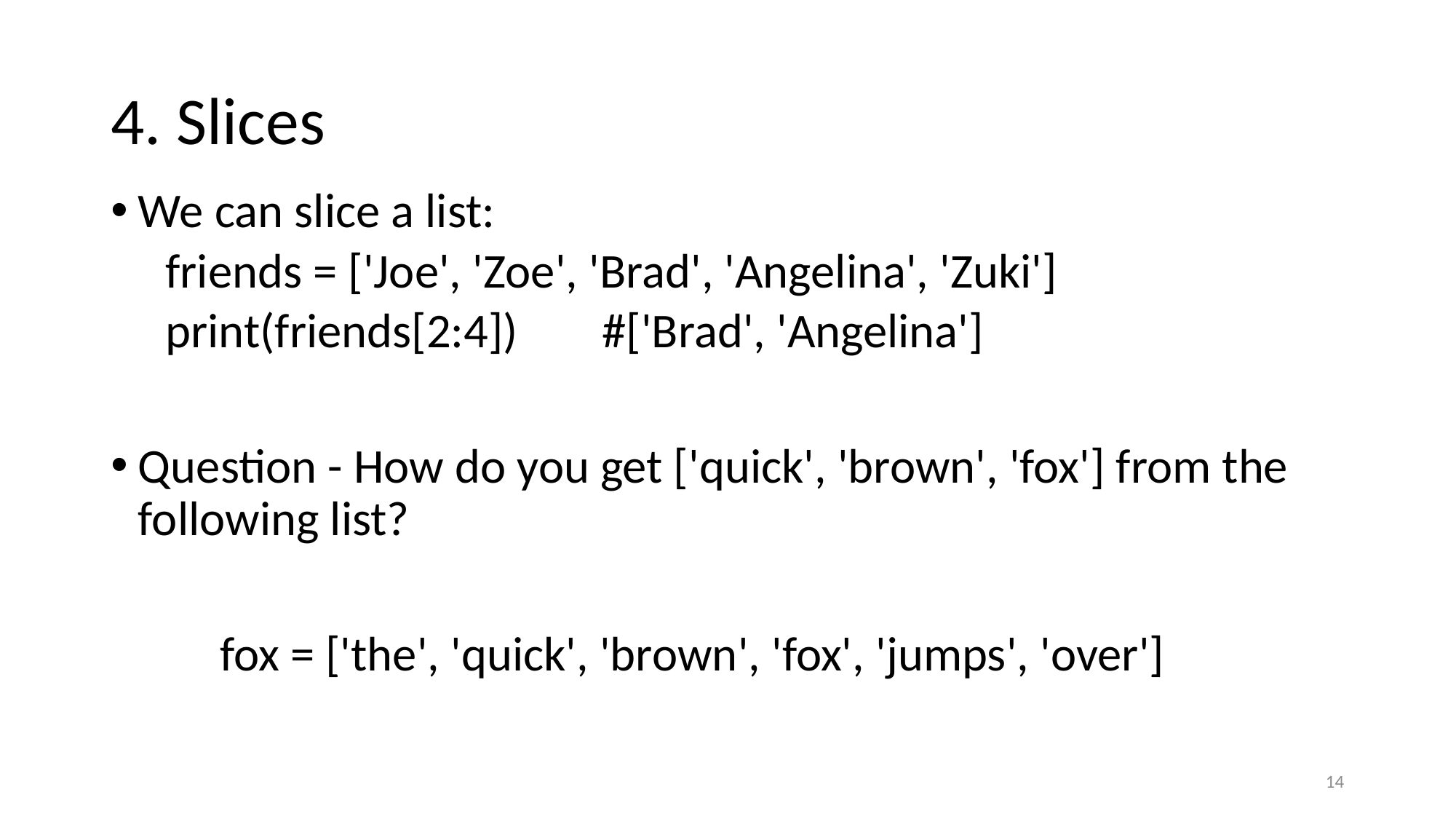

# 4. Slices
We can slice a list:
friends = ['Joe', 'Zoe', 'Brad', 'Angelina', 'Zuki']
print(friends[2:4])	#['Brad', 'Angelina']

Question - How do you get ['quick', 'brown', 'fox'] from the following list?

	fox = ['the', 'quick', 'brown', 'fox', 'jumps', 'over']

14